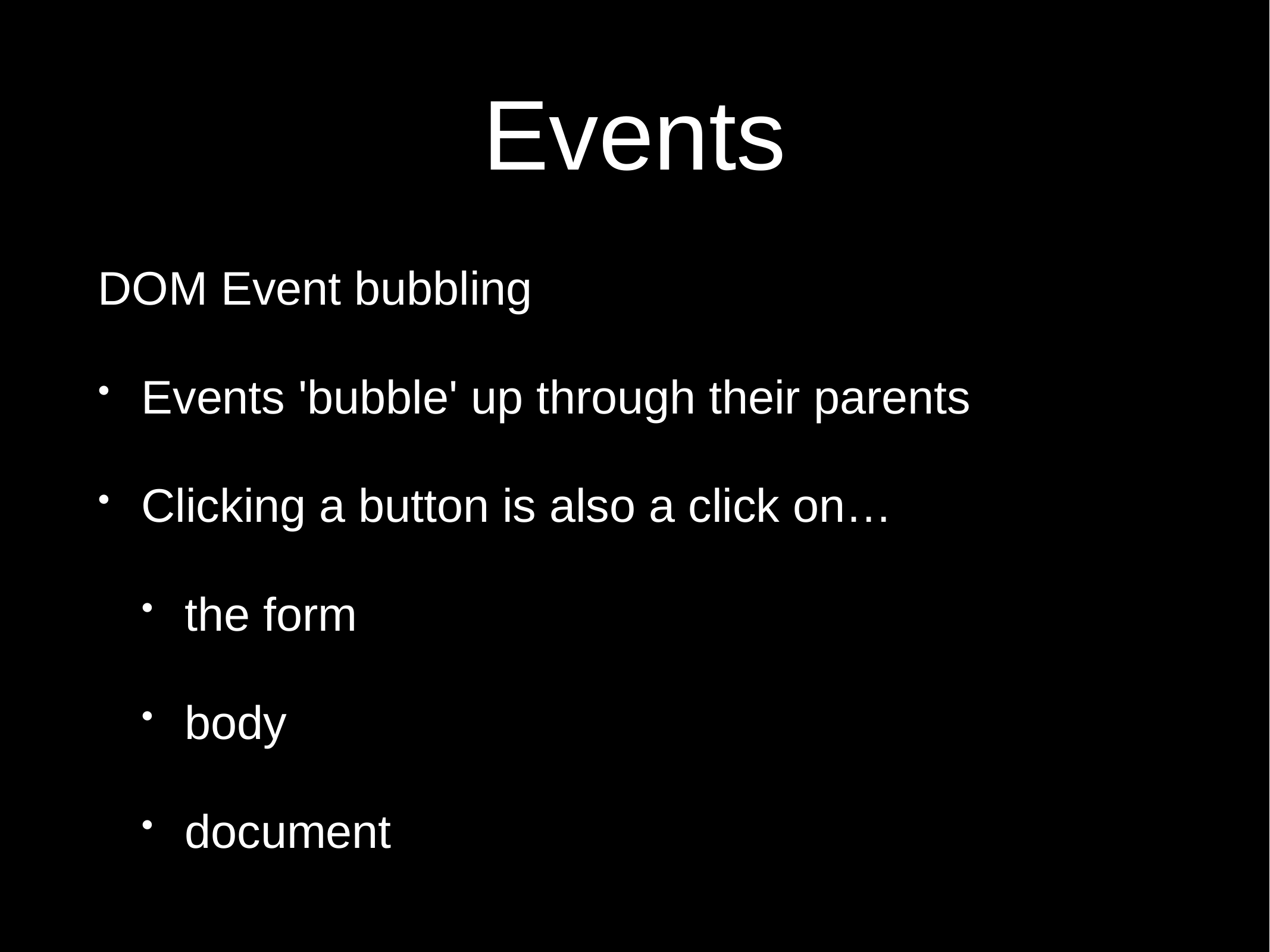

# Events
DOM Event bubbling
Events 'bubble' up through their parents
Clicking a button is also a click on…
the form
body
document